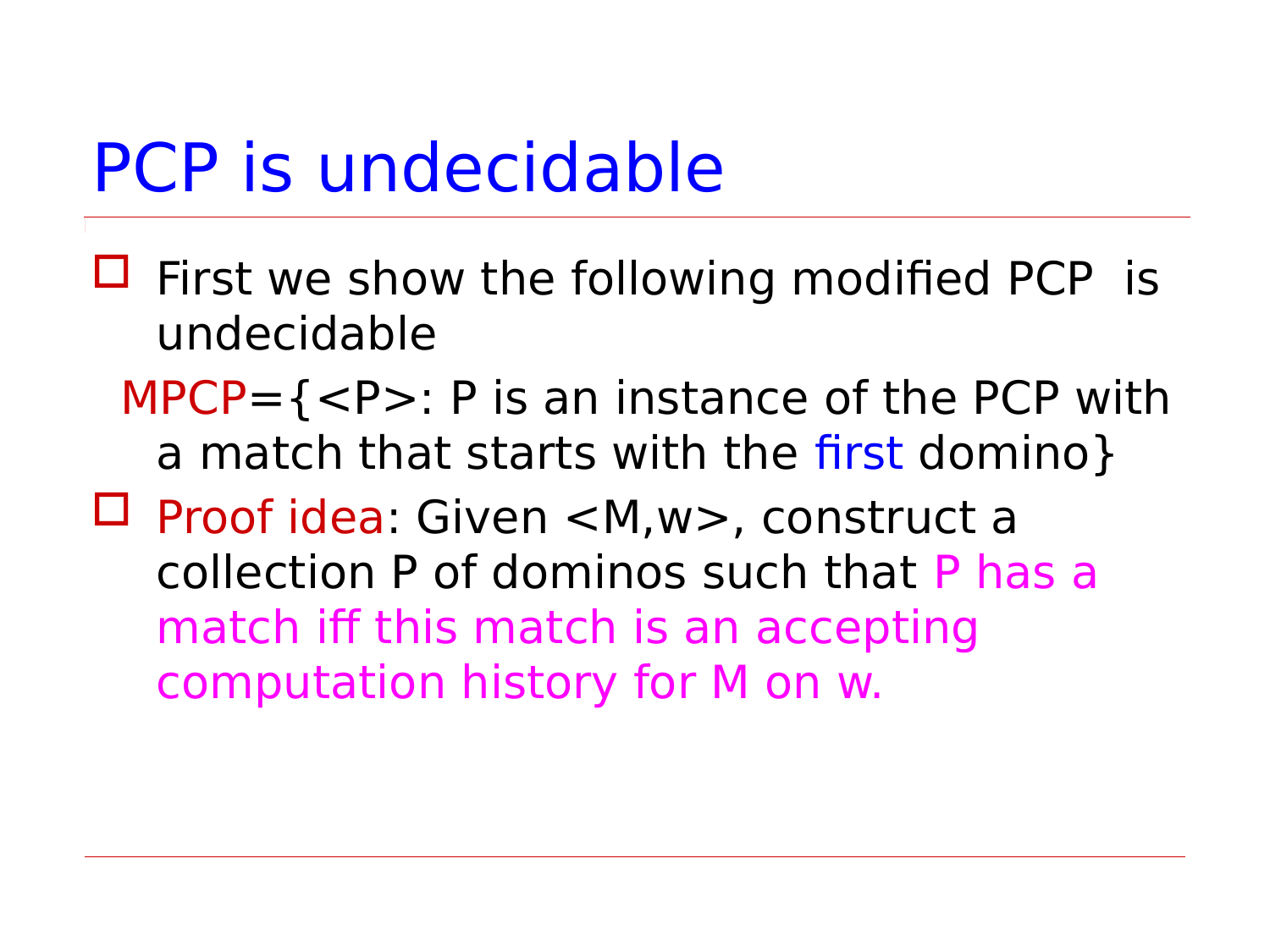

# PCP is undecidable
First we show the following modified PCP  is undecidable
  MPCP={<P>: P is an instance of the PCP with a match that starts with the first domino}
Proof idea: Given <M,w>, construct a collection P of dominos such that P has a match iff this match is an accepting computation history for M on w.